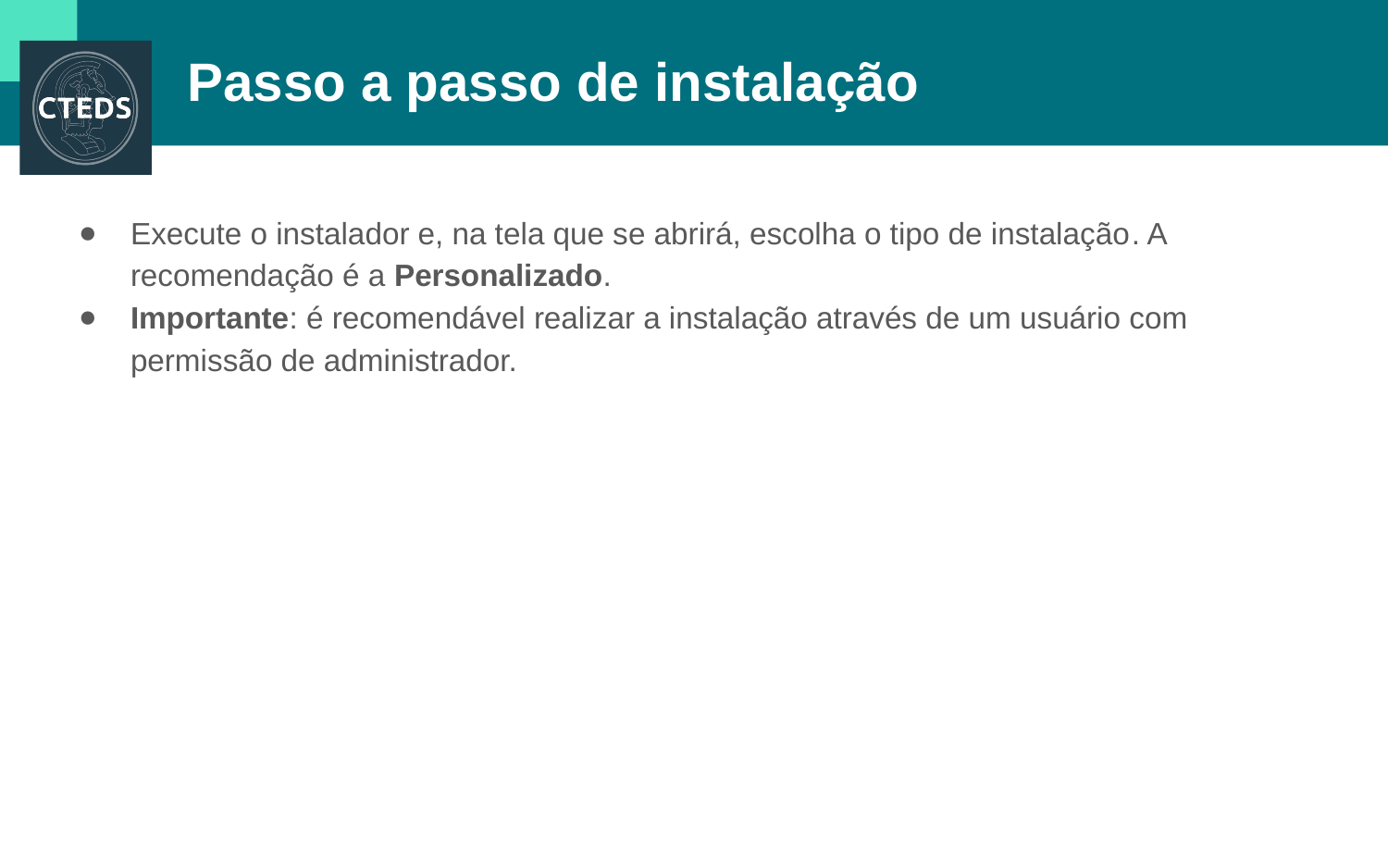

# Passo a passo de instalação
Execute o instalador e, na tela que se abrirá, escolha o tipo de instalação. A recomendação é a Personalizado.
Importante: é recomendável realizar a instalação através de um usuário com permissão de administrador.